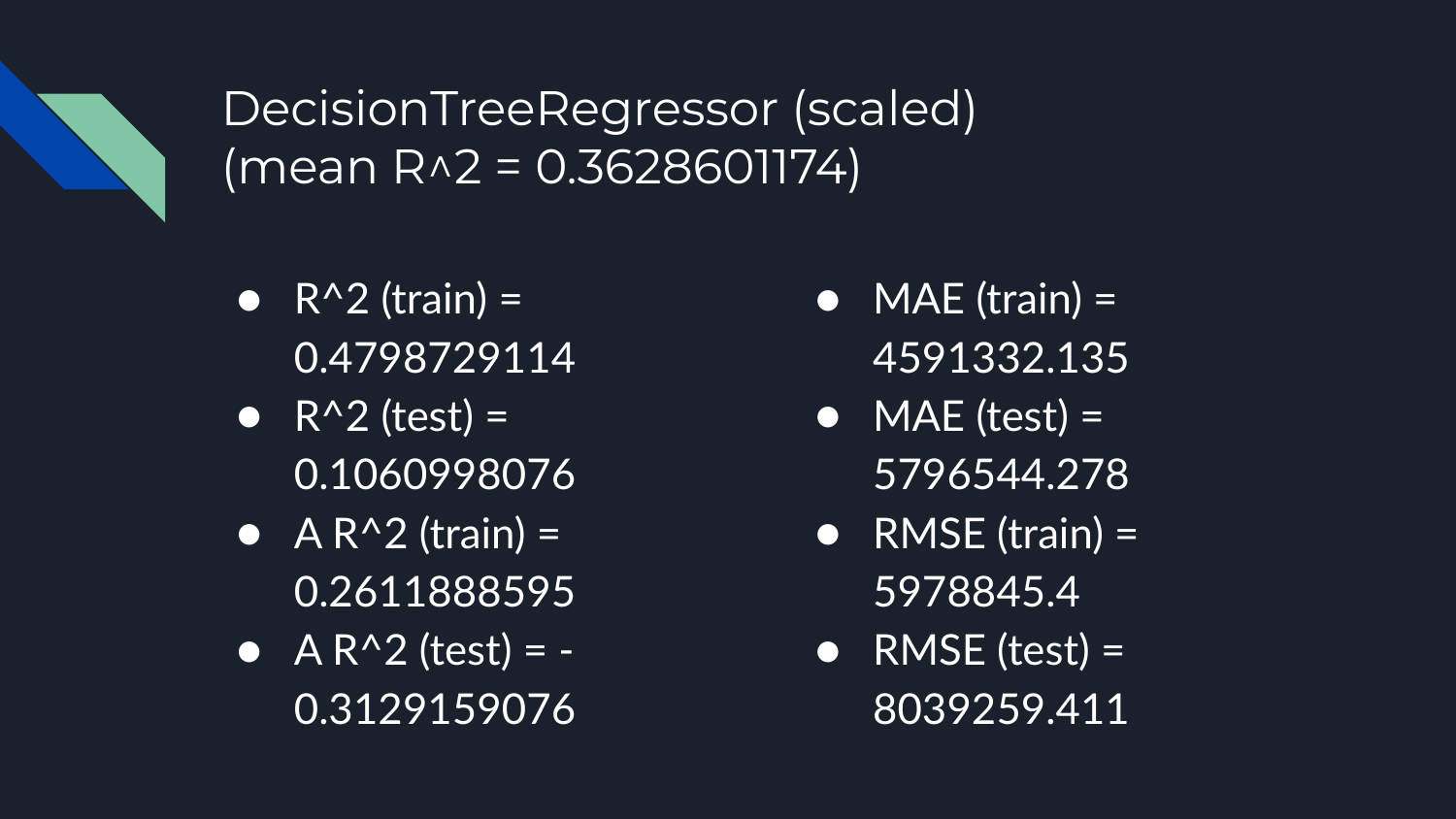

# DecisionTreeRegressor (scaled)
(mean R^2 = 0.3628601174)
R^2 (train) = 0.4798729114
R^2 (test) = 0.1060998076
A R^2 (train) = 0.2611888595
A R^2 (test) = -0.3129159076
MAE (train) = 4591332.135
MAE (test) = 5796544.278
RMSE (train) = 5978845.4
RMSE (test) = 8039259.411